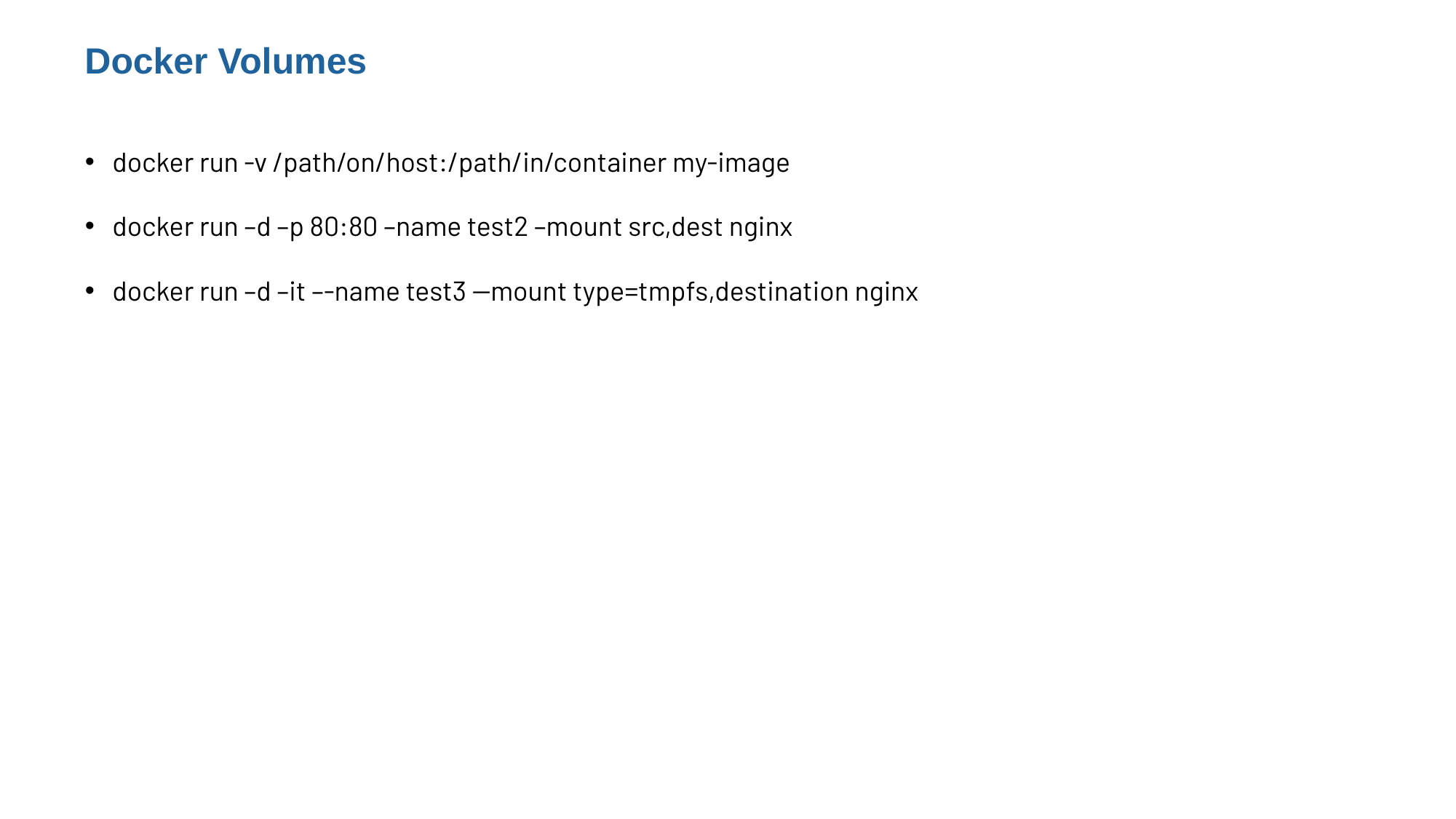

Docker Volumes
docker run -v /path/on/host:/path/in/container my-image
docker run –d –p 80:80 –name test2 –mount src,dest nginx
docker run –d –it –-name test3 --mount type=tmpfs,destination nginx